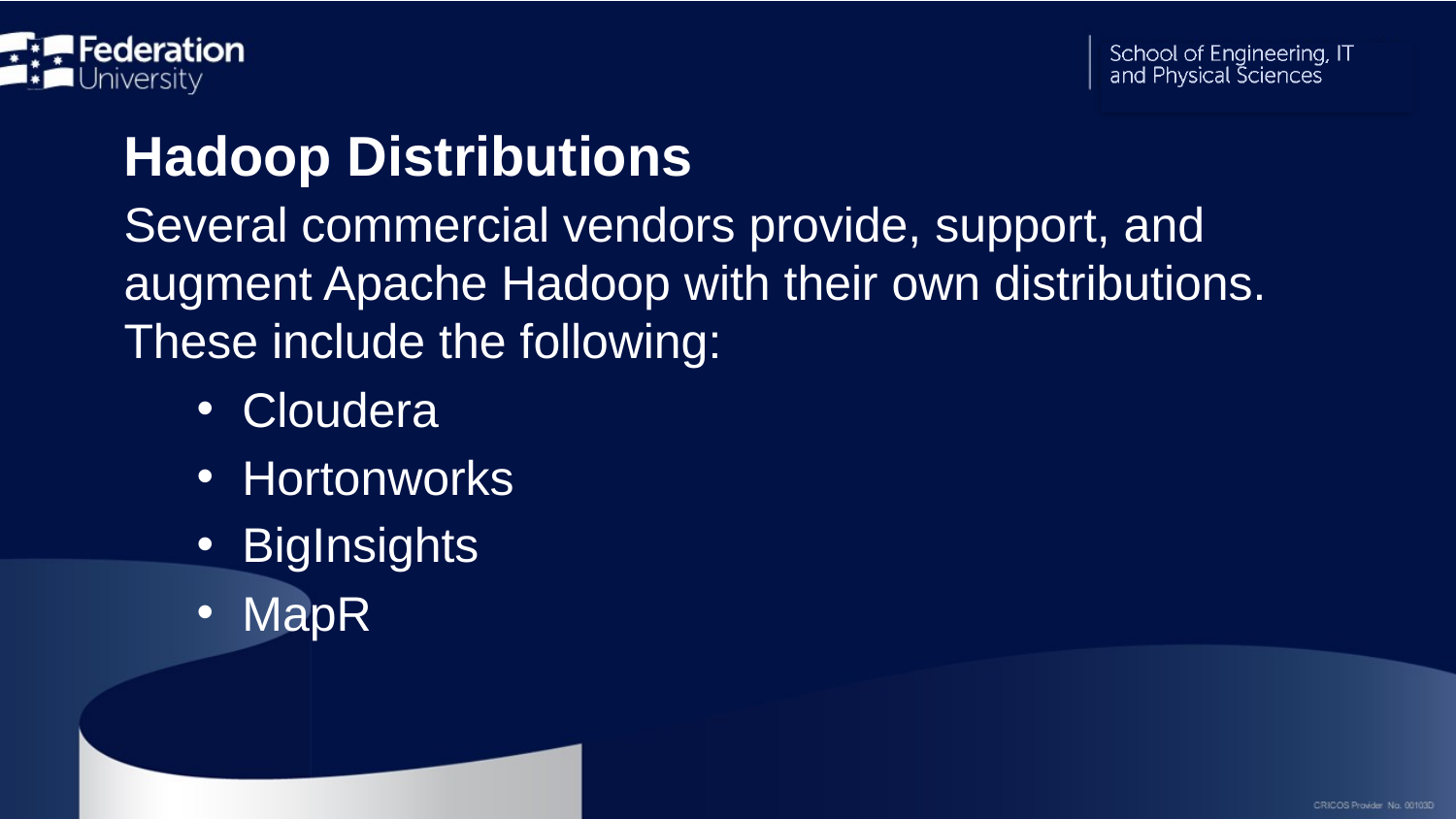

# Hadoop Distributions
Several commercial vendors provide, support, and augment Apache Hadoop with their own distributions. These include the following:
Cloudera
Hortonworks
BigInsights
MapR